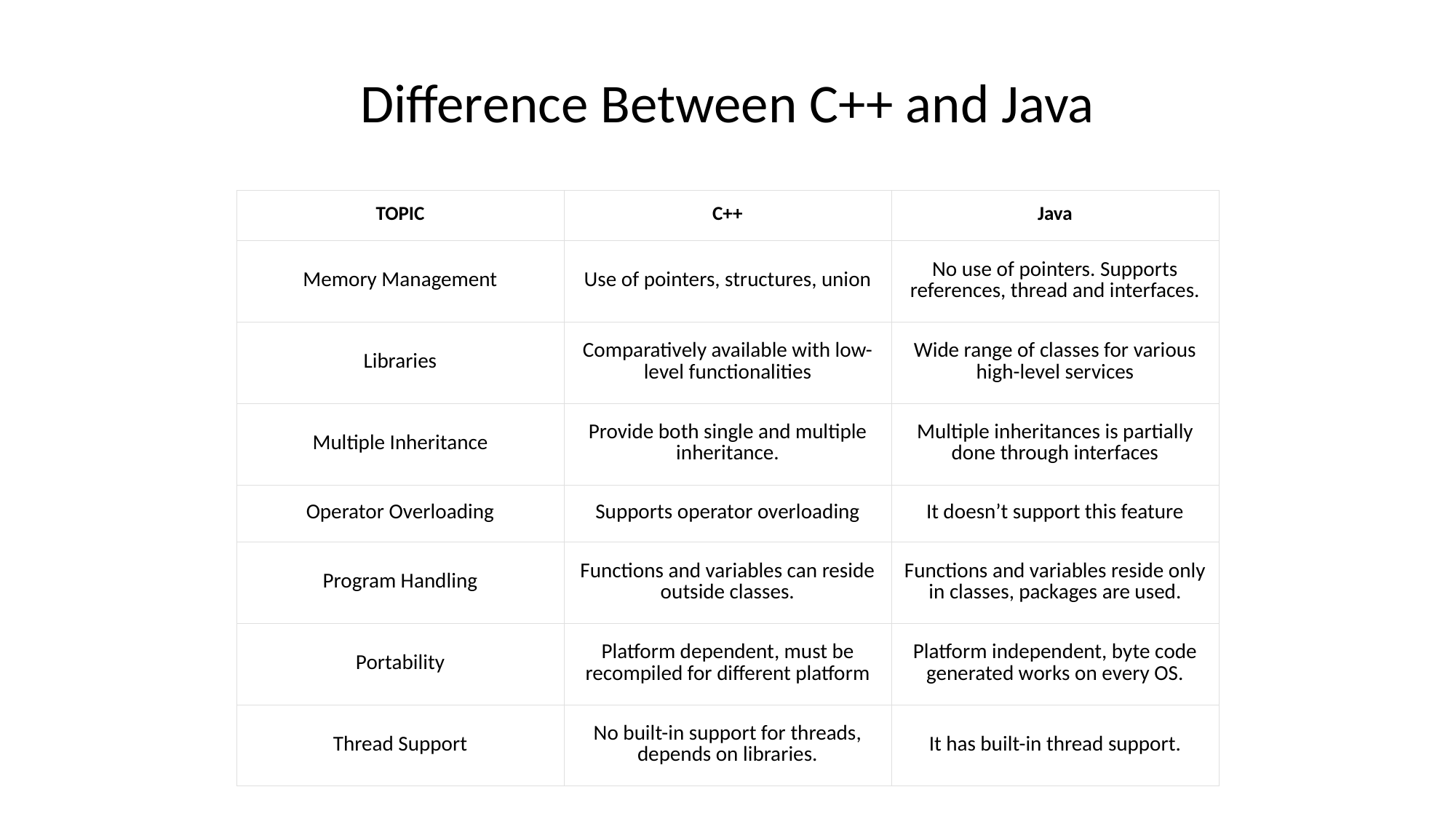

# Difference Between C++ and Java
| TOPIC | C++ | Java |
| --- | --- | --- |
| Memory Management | Use of pointers, structures, union | No use of pointers. Supports references, thread and interfaces. |
| Libraries | Comparatively available with low-level functionalities | Wide range of classes for various high-level services |
| Multiple Inheritance | Provide both single and multiple inheritance. | Multiple inheritances is partially done through interfaces |
| Operator Overloading | Supports operator overloading | It doesn’t support this feature |
| Program Handling | Functions and variables can reside outside classes. | Functions and variables reside only in classes, packages are used. |
| Portability | Platform dependent, must be recompiled for different platform | Platform independent, byte code generated works on every OS. |
| Thread Support | No built-in support for threads, depends on libraries. | It has built-in thread support. |